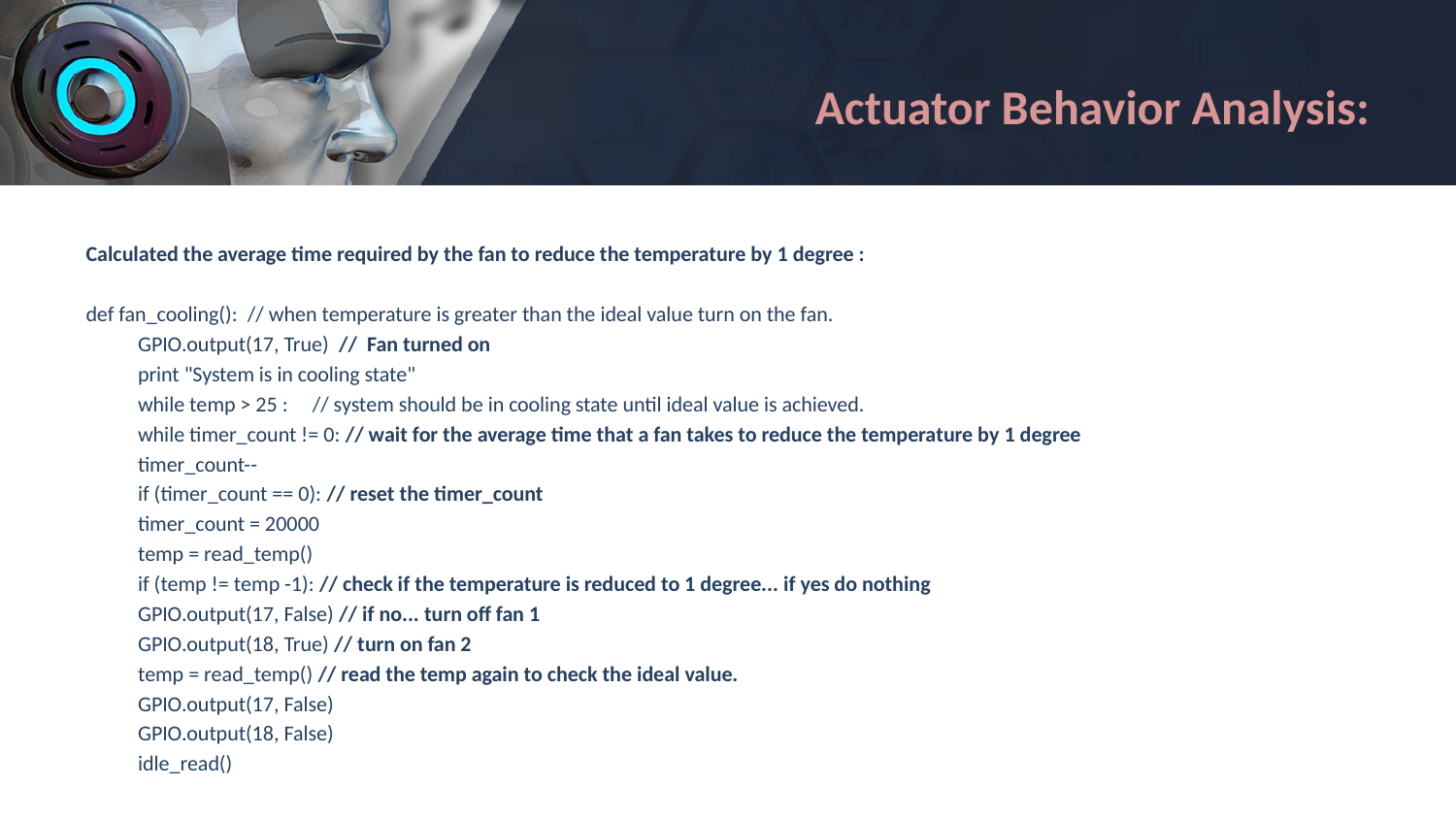

# Actuator Behavior Analysis:

Calculated the average time required by the fan to reduce the temperature by 1 degree :

def fan_cooling():  // when temperature is greater than the ideal value turn on the fan.
	GPIO.output(17, True)  //  Fan turned on
	print "System is in cooling state"
	while temp > 25 :     // system should be in cooling state until ideal value is achieved.
		while timer_count != 0: // wait for the average time that a fan takes to reduce the temperature by 1 degree
			timer_count--
		if (timer_count == 0): // reset the timer_count
			timer_count = 20000
			temp = read_temp()
		if (temp != temp -1): // check if the temperature is reduced to 1 degree... if yes do nothing
			GPIO.output(17, False) // if no... turn off fan 1
			GPIO.output(18, True) // turn on fan 2
		temp = read_temp() // read the temp again to check the ideal value.
	GPIO.output(17, False)
	GPIO.output(18, False)
	idle_read()